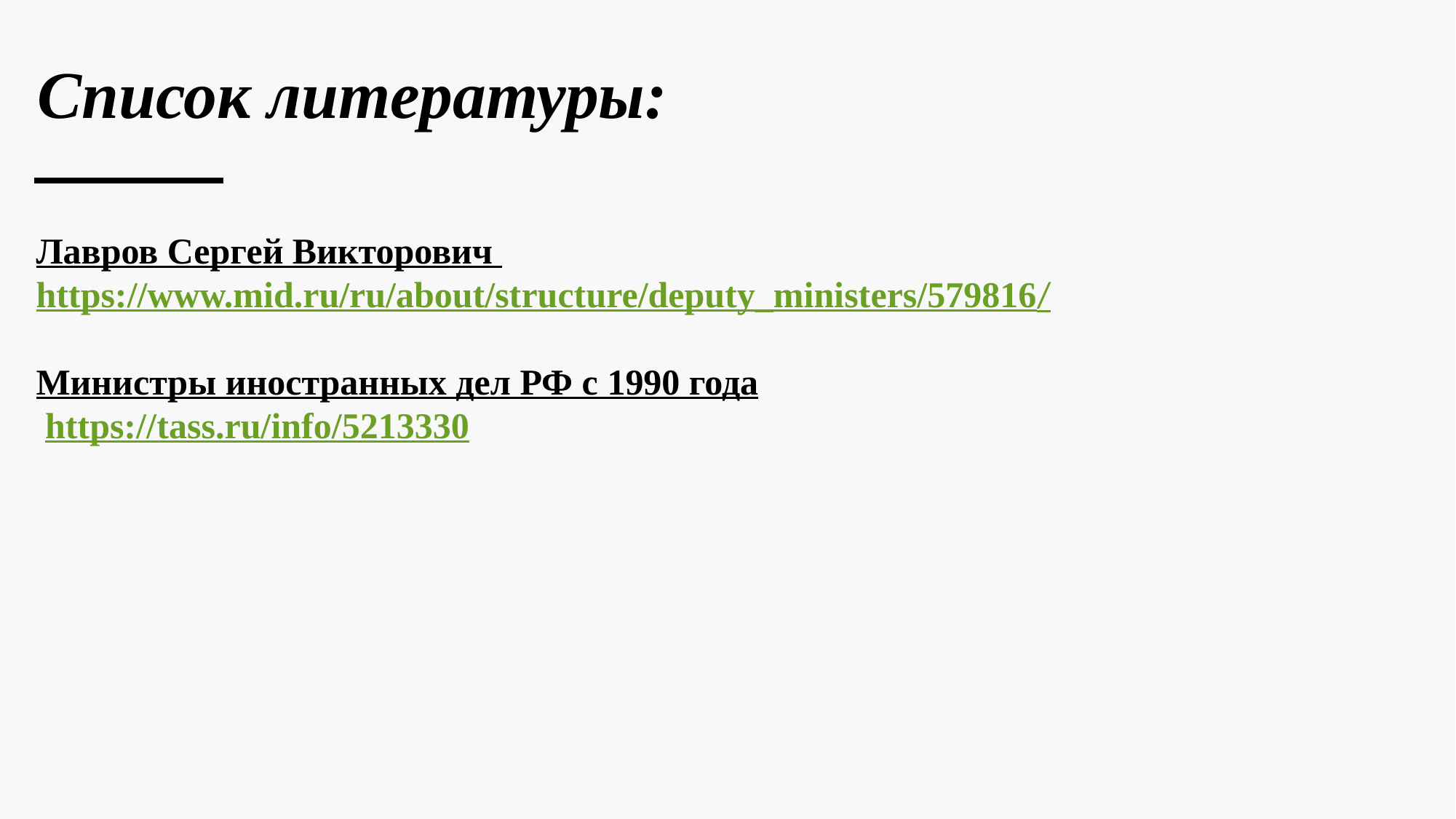

Список литературы:
Лавров Сергей Викторович https://www.mid.ru/ru/about/structure/deputy_ministers/579816/

Министры иностранных дел РФ с 1990 года
 https://tass.ru/info/5213330